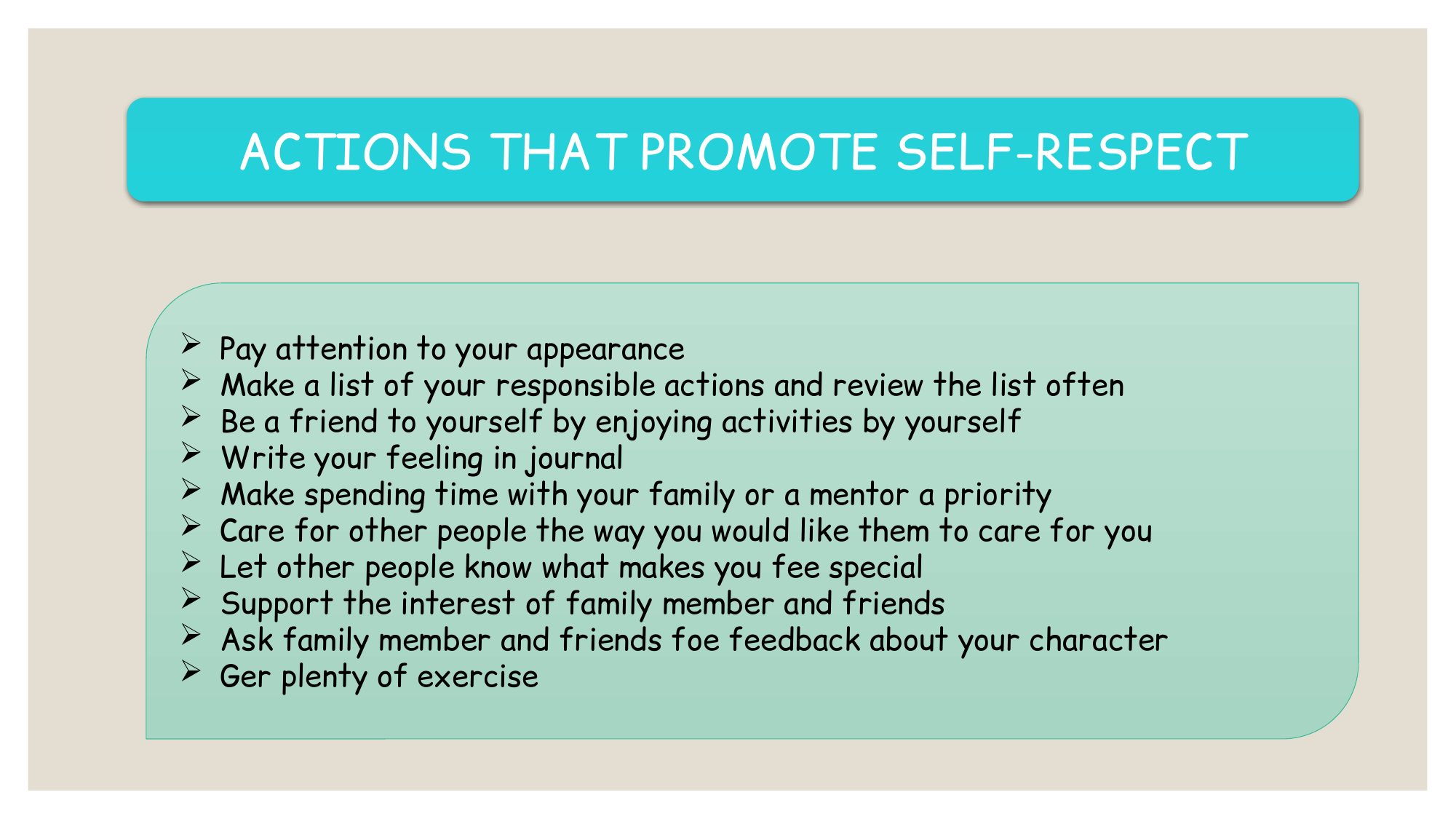

ACTIONS THAT PROMOTE SELF-RESPECT
Pay attention to your appearance
Make a list of your responsible actions and review the list often
Be a friend to yourself by enjoying activities by yourself
Write your feeling in journal
Make spending time with your family or a mentor a priority
Care for other people the way you would like them to care for you
Let other people know what makes you fee special
Support the interest of family member and friends
Ask family member and friends foe feedback about your character
Ger plenty of exercise